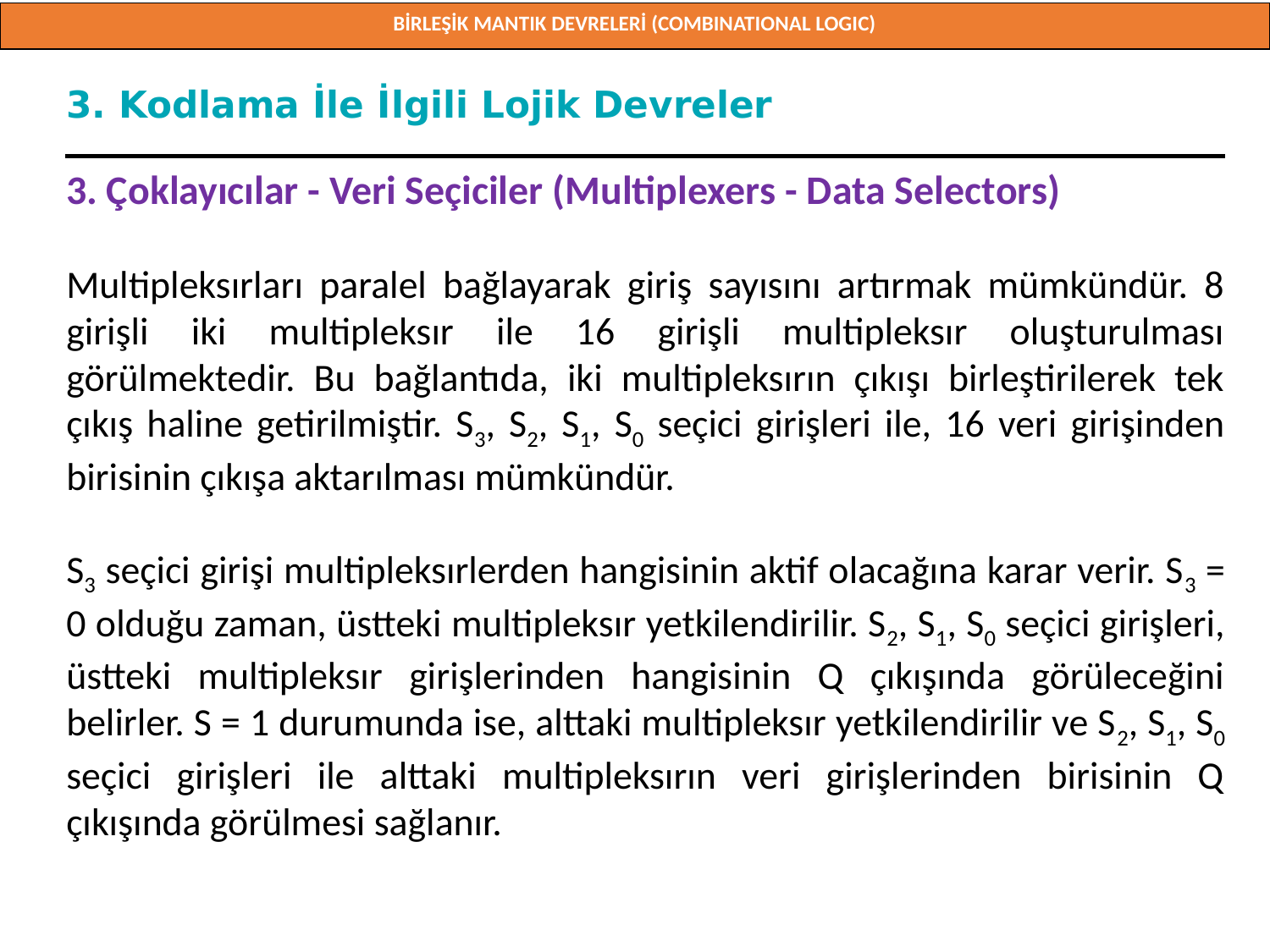

BİRLEŞİK MANTIK DEVRELERİ (COMBINATIONAL LOGIC)

Doç. Dr. Orhan ER
3. Kodlama İle İlgili Lojik Devreler
3. Çoklayıcılar - Veri Seçiciler (Multiplexers - Data Selectors)

Multipleksırları paralel bağlayarak giriş sayısını artırmak mümkündür. 8 girişli iki multipleksır ile 16 girişli multipleksır oluşturulması görülmektedir. Bu bağlantıda, iki multipleksırın çıkışı birleştirilerek tek çıkış haline getirilmiştir. S3, S2, S1, S0 seçici girişleri ile, 16 veri girişinden birisinin çıkışa aktarılması mümkündür.

S3 seçici girişi multipleksırlerden hangisinin aktif olacağına karar verir. S3 = 0 olduğu zaman, üstteki multipleksır yetkilendirilir. S2, S1, S0 seçici girişleri, üstteki multipleksır girişlerinden hangisinin Q çıkışında görüleceğini belirler. S = 1 durumunda ise, alttaki multipleksır yetkilendirilir ve S2, S1, S0 seçici girişleri ile alttaki multipleksırın veri girişlerinden birisinin Q çıkışında görülmesi sağlanır.

Doç. Dr. Orhan ER